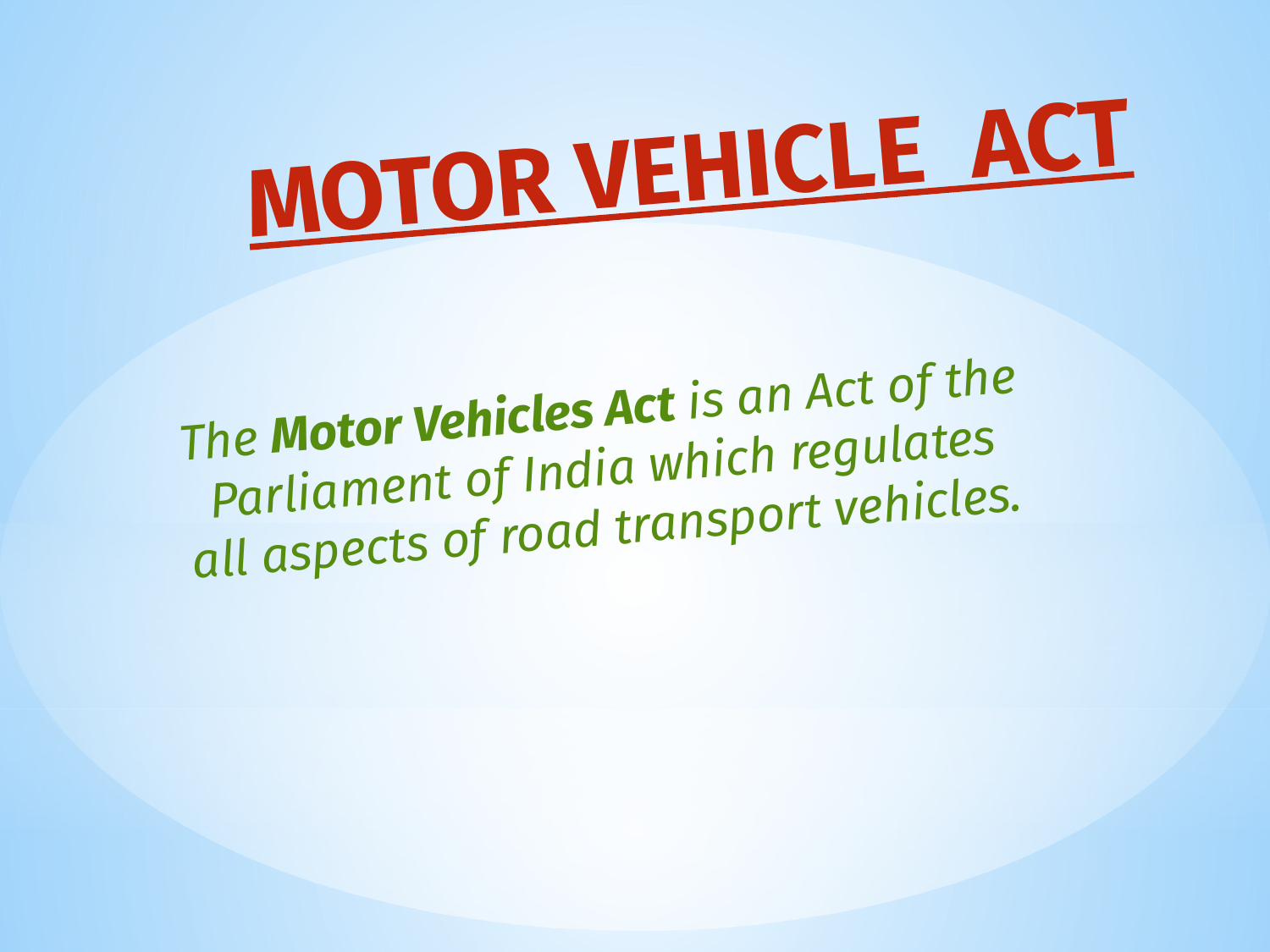

# MOTOR VEHICLE  ACT
The Motor Vehicles Act is an Act of the Parliament of India which regulates all aspects of road transport vehicles.